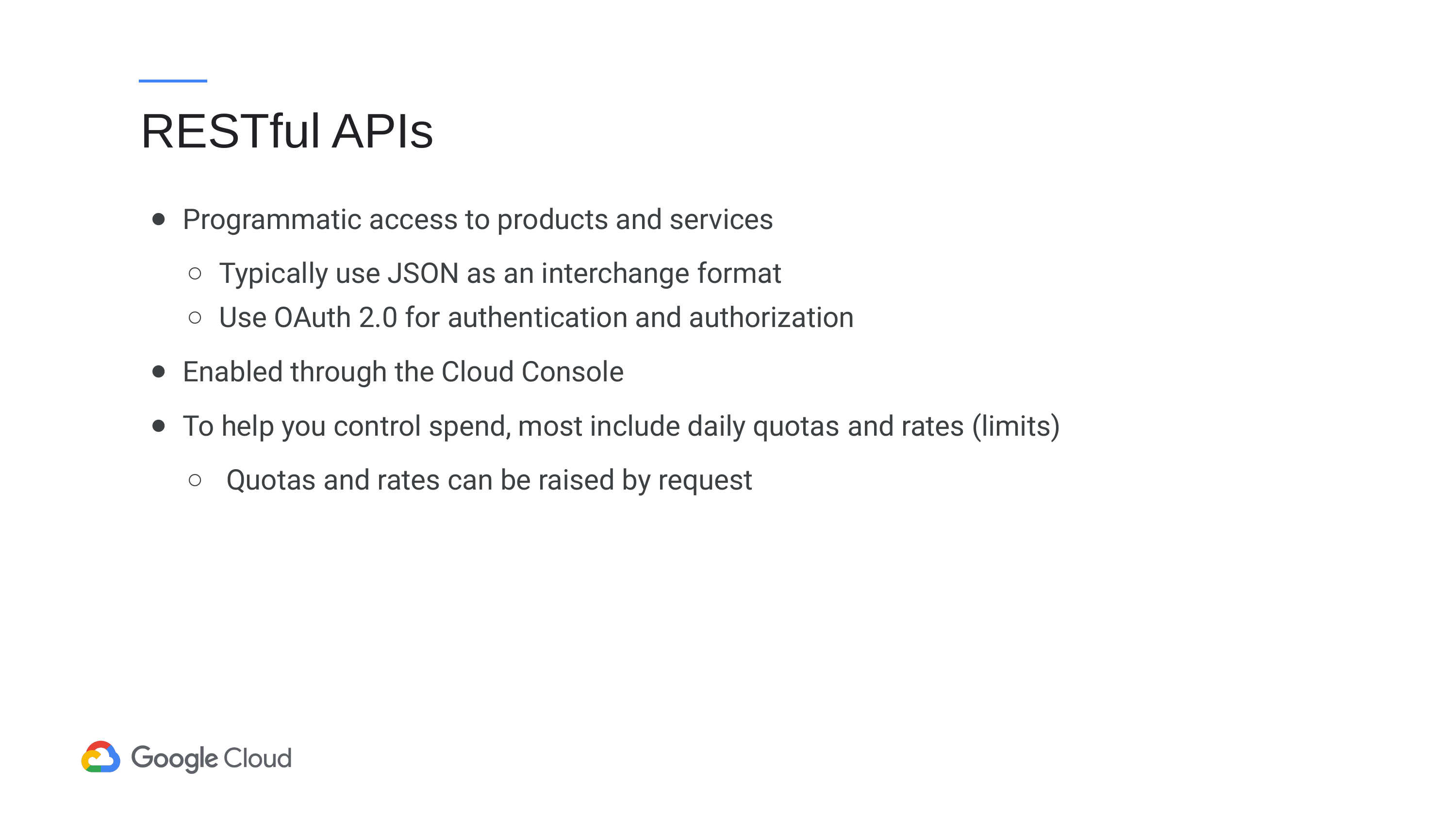

# RESTful APIs
Programmatic access to products and services
Typically use JSON as an interchange format
Use OAuth 2.0 for authentication and authorization
Enabled through the Cloud Console
To help you control spend, most include daily quotas and rates (limits)
 Quotas and rates can be raised by request